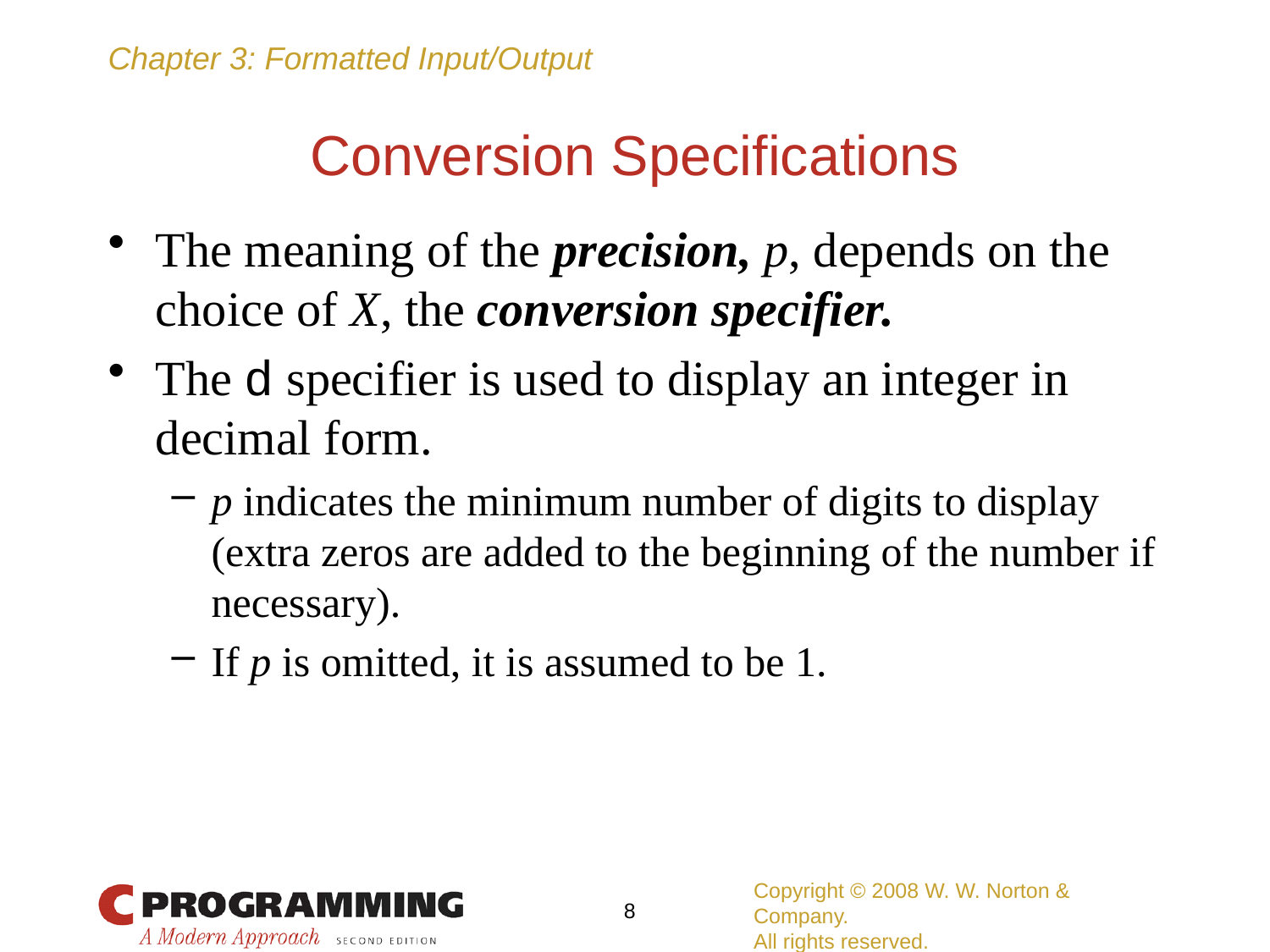

# Conversion Specifications
The meaning of the precision, p, depends on the choice of X, the conversion specifier.
The d specifier is used to display an integer in decimal form.
p indicates the minimum number of digits to display (extra zeros are added to the beginning of the number if necessary).
If p is omitted, it is assumed to be 1.
Copyright © 2008 W. W. Norton & Company.
All rights reserved.
8